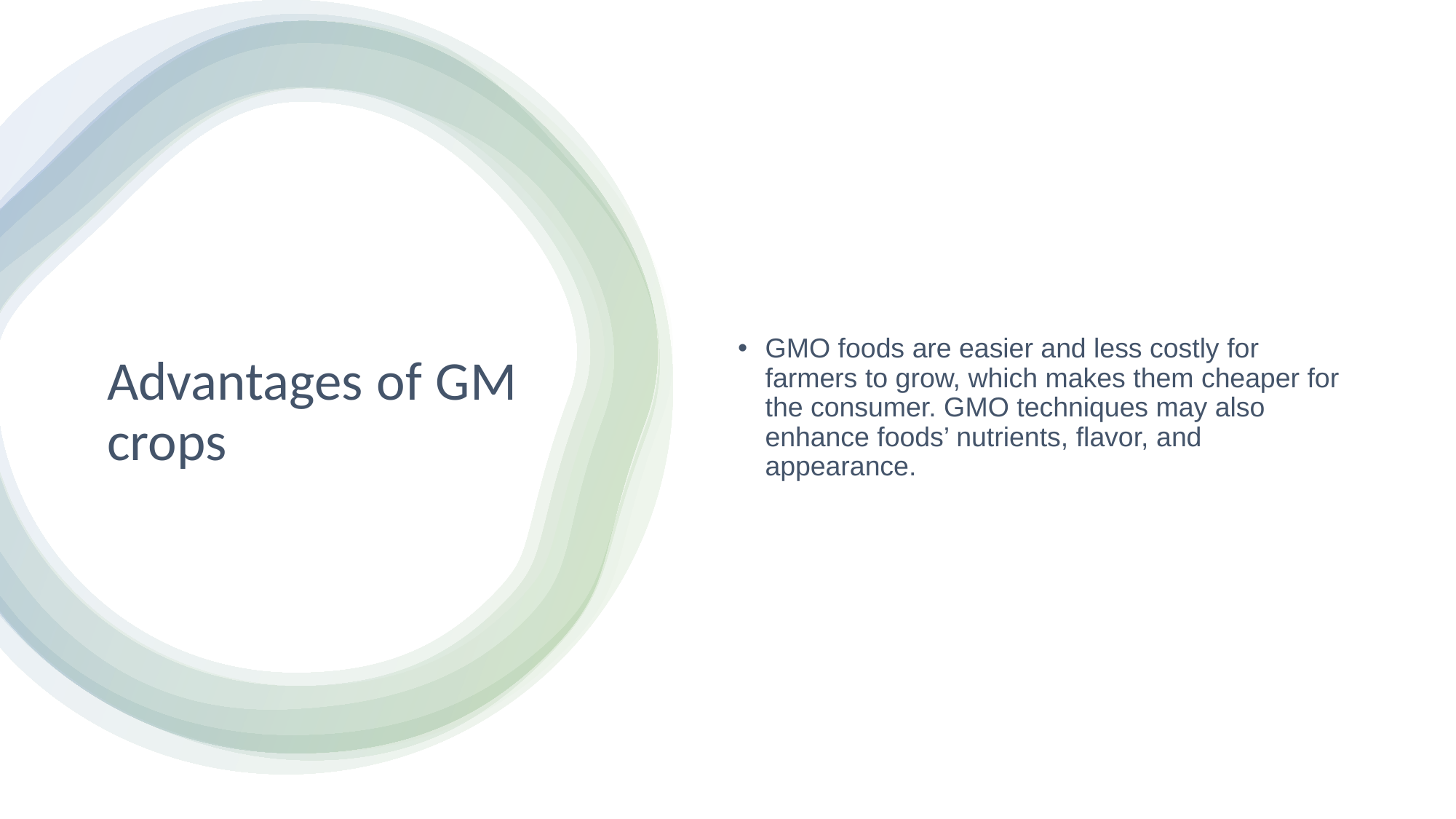

GMO foods are easier and less costly for farmers to grow, which makes them cheaper for the consumer. GMO techniques may also enhance foods’ nutrients, flavor, and appearance.
# Advantages of GM crops